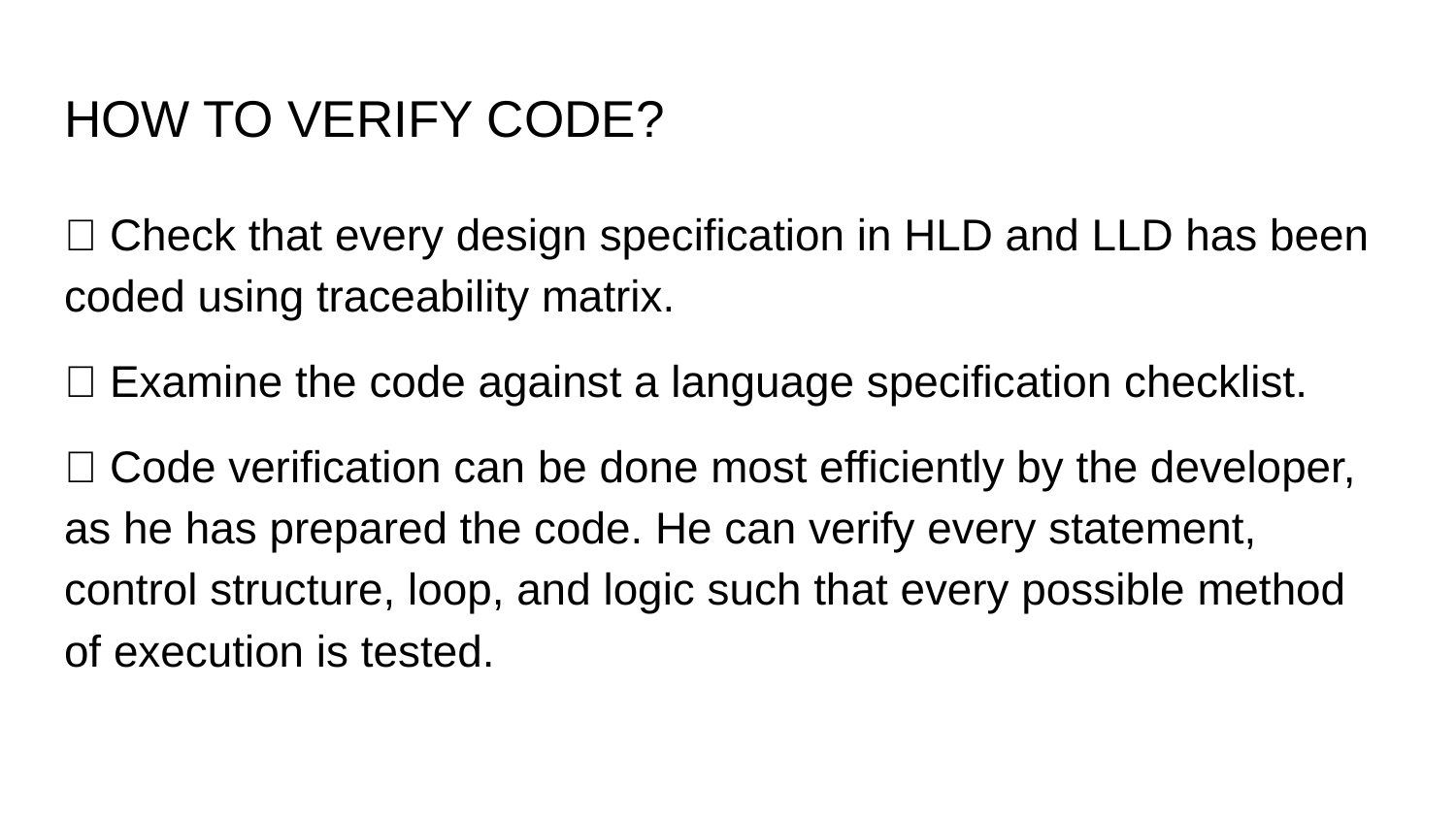

# HOW TO VERIFY CODE?
􀂄 Check that every design specification in HLD and LLD has been coded using traceability matrix.
􀂄 Examine the code against a language specification checklist.
􀂄 Code verification can be done most efficiently by the developer, as he has prepared the code. He can verify every statement, control structure, loop, and logic such that every possible method of execution is tested.